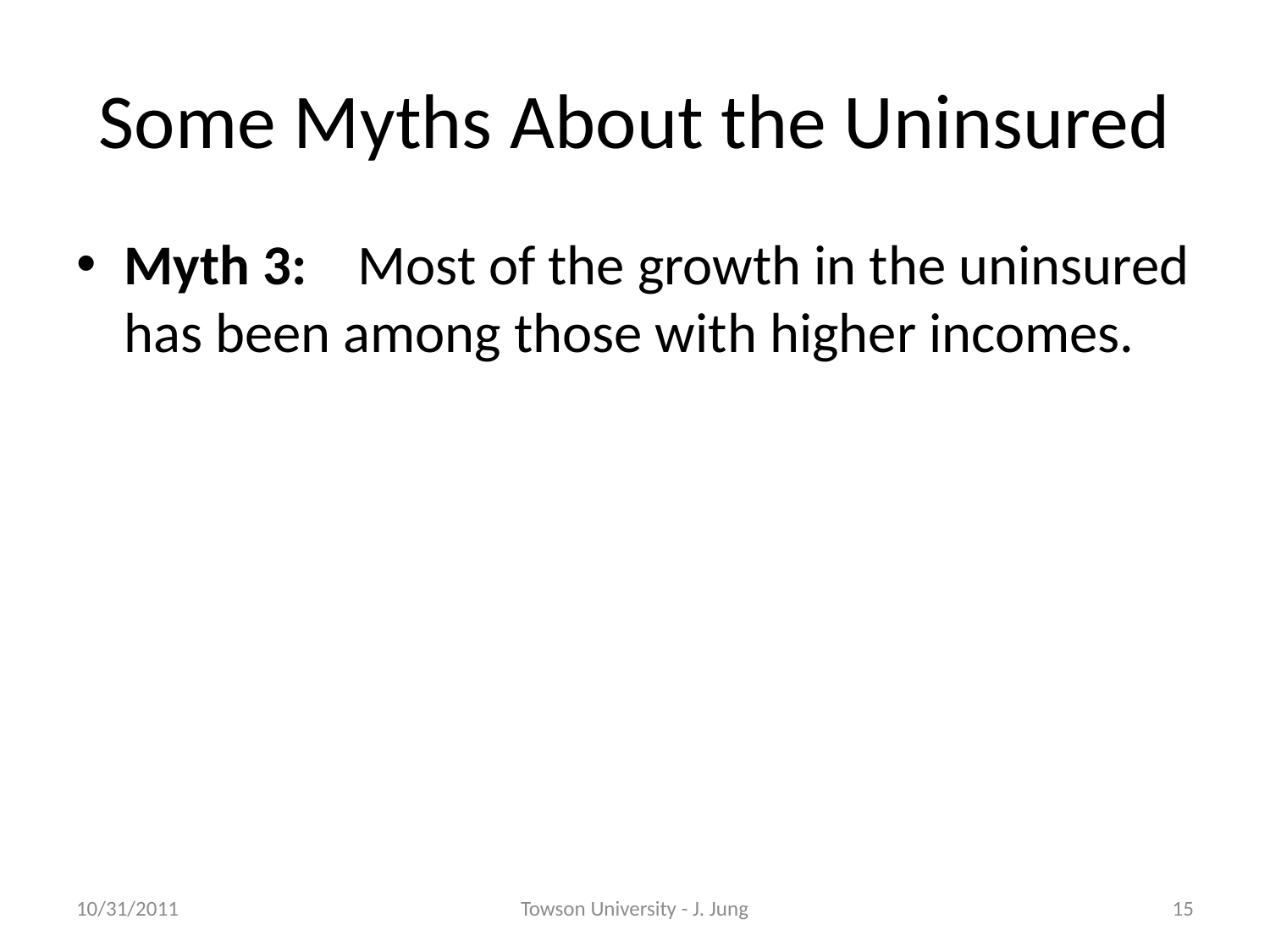

# Some Myths About the Uninsured
Myth 3:    Most of the growth in the uninsured has been among those with higher incomes.
10/31/2011
Towson University - J. Jung
15